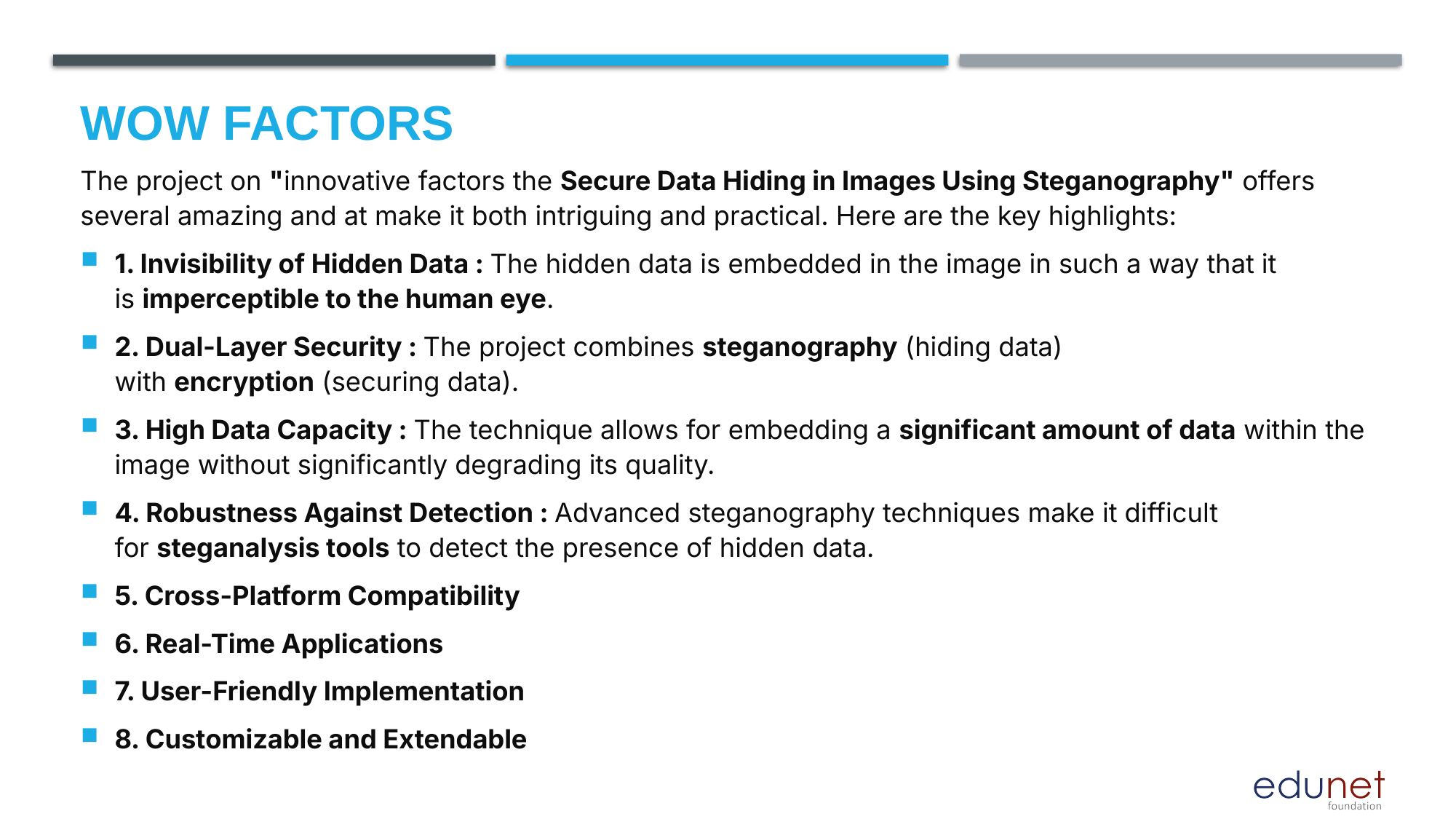

# Wow factors
The project on "innovative factors the Secure Data Hiding in Images Using Steganography" offers several amazing and at make it both intriguing and practical. Here are the key highlights:
1. Invisibility of Hidden Data : The hidden data is embedded in the image in such a way that it is imperceptible to the human eye.
2. Dual-Layer Security : The project combines steganography (hiding data) with encryption (securing data).
3. High Data Capacity : The technique allows for embedding a significant amount of data within the image without significantly degrading its quality.
4. Robustness Against Detection : Advanced steganography techniques make it difficult for steganalysis tools to detect the presence of hidden data.
5. Cross-Platform Compatibility
6. Real-Time Applications
7. User-Friendly Implementation
8. Customizable and Extendable